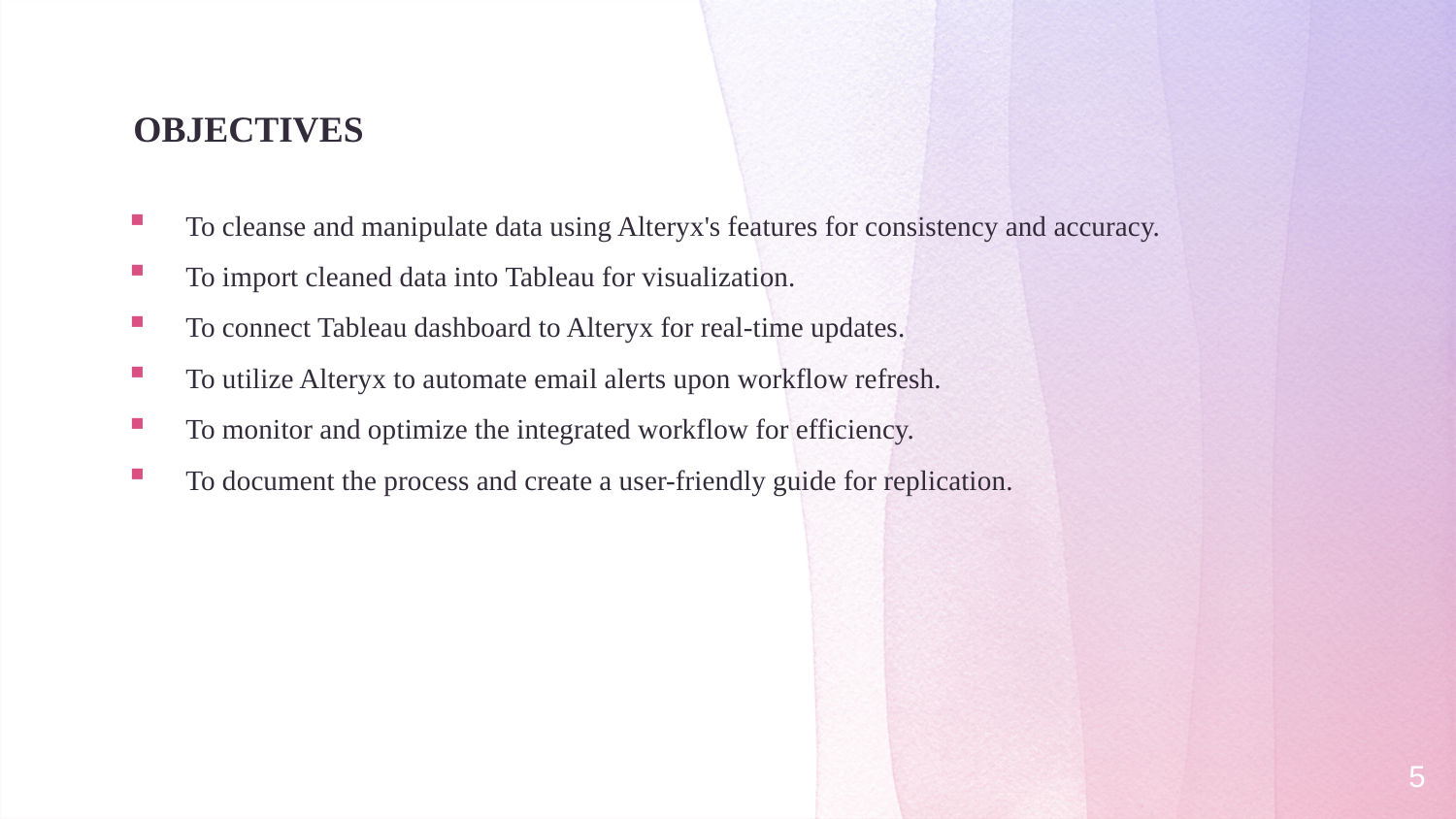

# OBJECTIVES
To cleanse and manipulate data using Alteryx's features for consistency and accuracy.
To import cleaned data into Tableau for visualization.
To connect Tableau dashboard to Alteryx for real-time updates.
To utilize Alteryx to automate email alerts upon workflow refresh.
To monitor and optimize the integrated workflow for efficiency.
To document the process and create a user-friendly guide for replication.

5